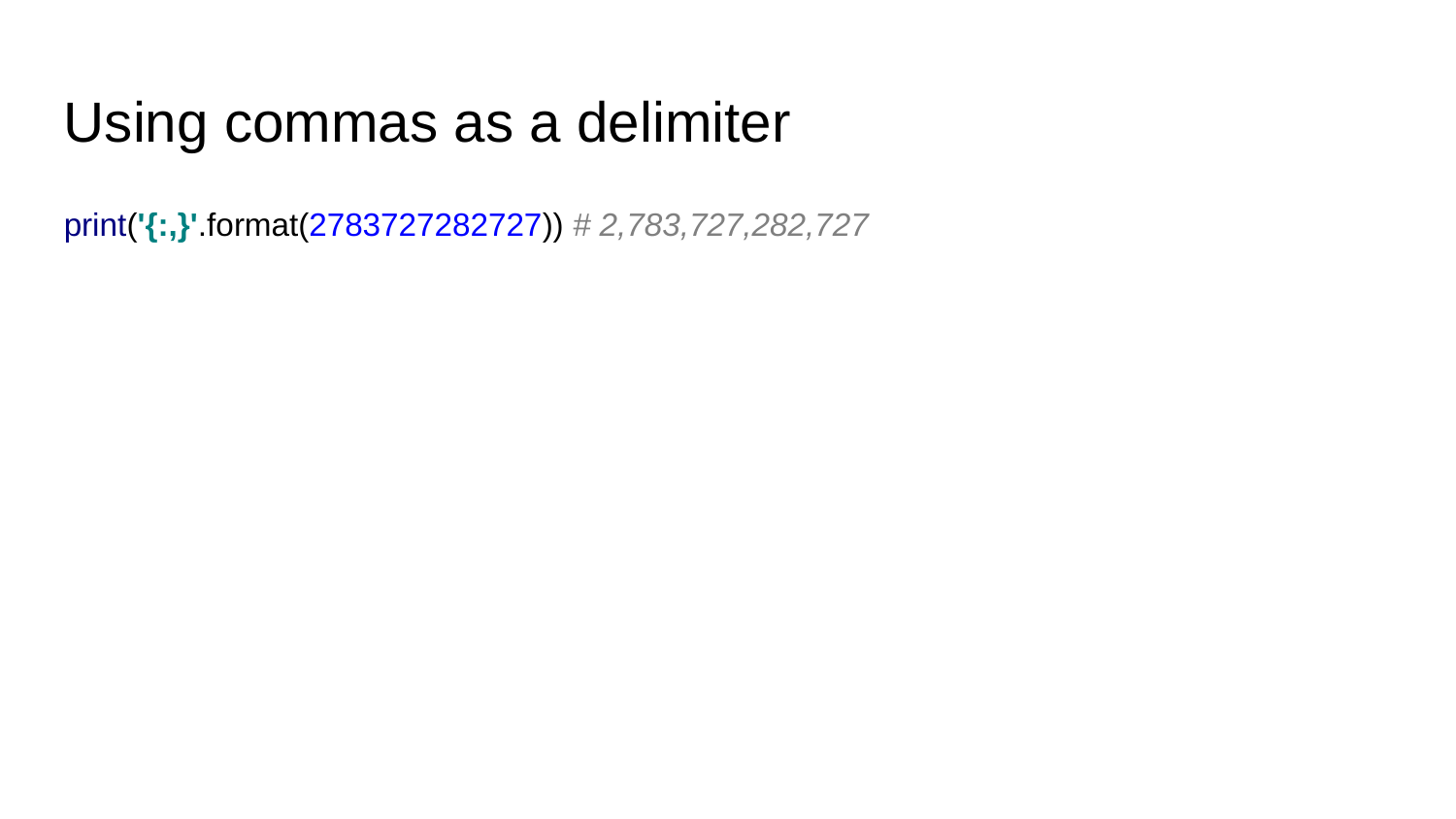

Using commas as a delimiter
print('{:,}'.format(2783727282727)) # 2,783,727,282,727